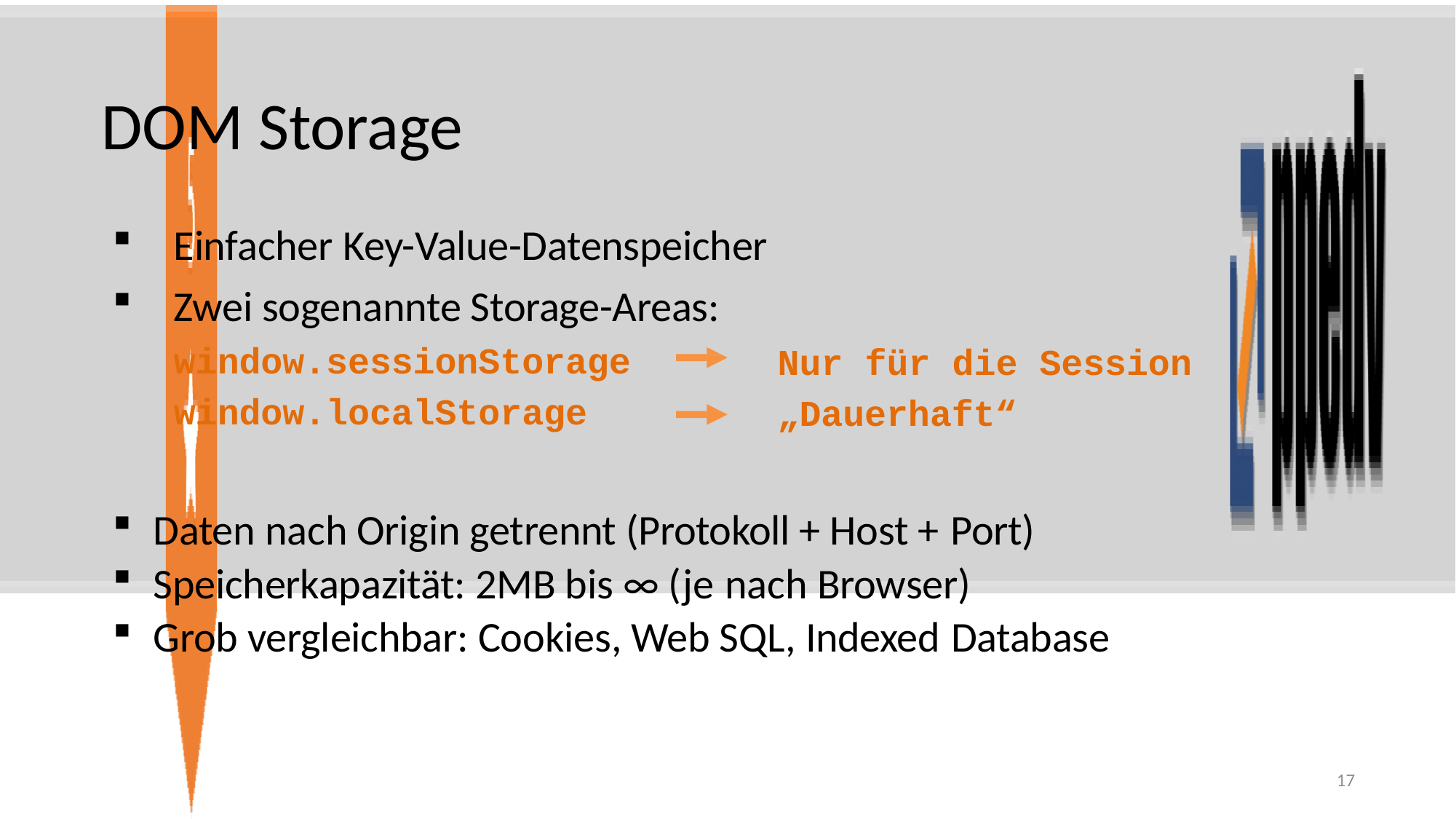

# DOM Storage
Einfacher Key-Value-Datenspeicher
Zwei sogenannte Storage-Areas:
window.sessionStorage
window.localStorage

Daten nach Origin getrennt (Protokoll + Host + Port)
Speicherkapazität: 2MB bis ∞ (je nach Browser)
Grob vergleichbar: Cookies, Web SQL, Indexed Database

Nur für die Session
„Dauerhaft“

17